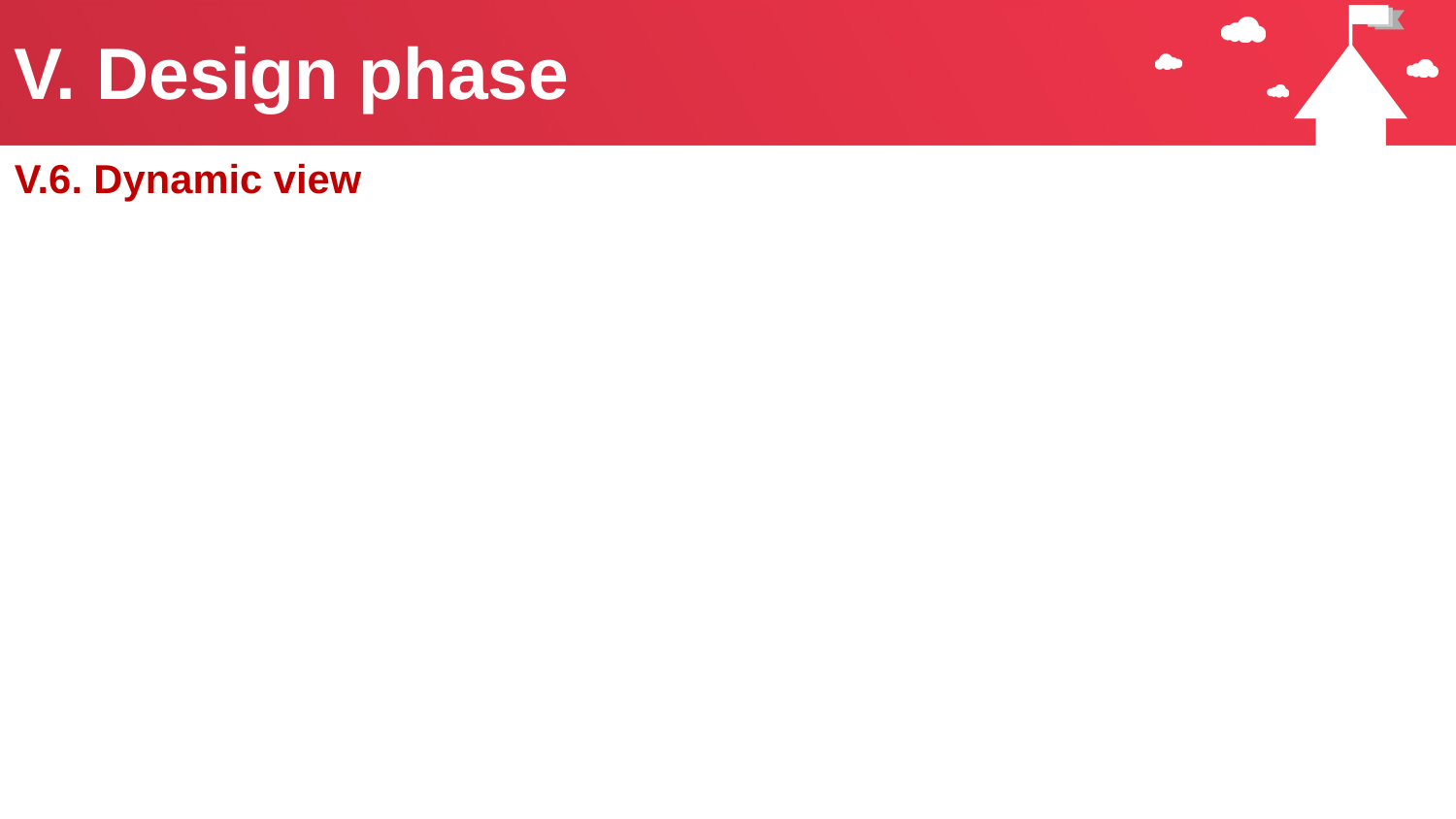

# V. Design phase
V.6. Dynamic view